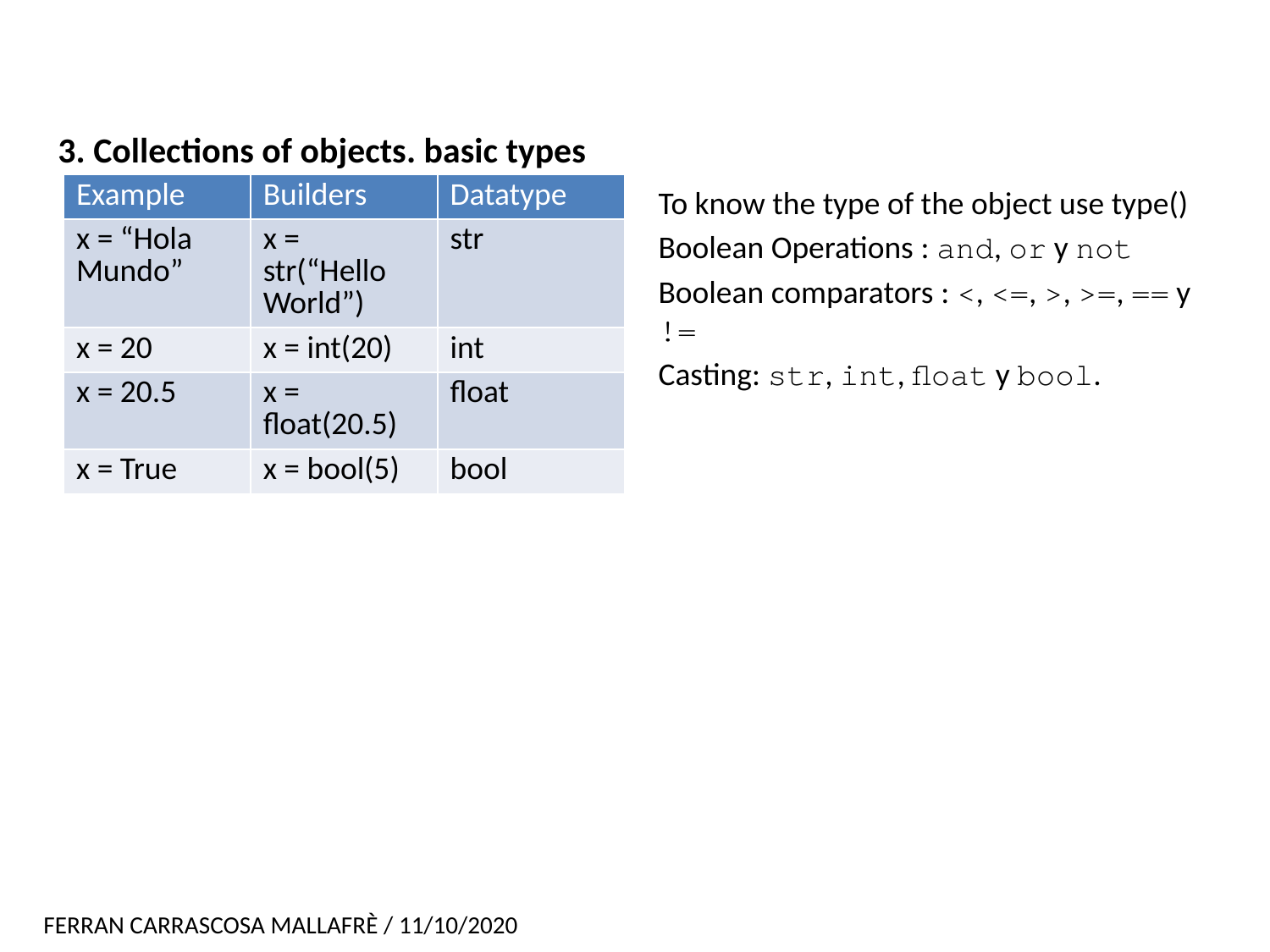

# 3. Collections of objects. basic types
| Example | Builders | Datatype |
| --- | --- | --- |
| x = “Hola Mundo” | x = str(“Hello World”) | str |
| x = 20 | x = int(20) | int |
| x = 20.5 | x = float(20.5) | float |
| x = True | x = bool(5) | bool |
To know the type of the object use type()
Boolean Operations : and, or y not
Boolean comparators : <, <=, >, >=, == y !=
Casting: str, int, float y bool.